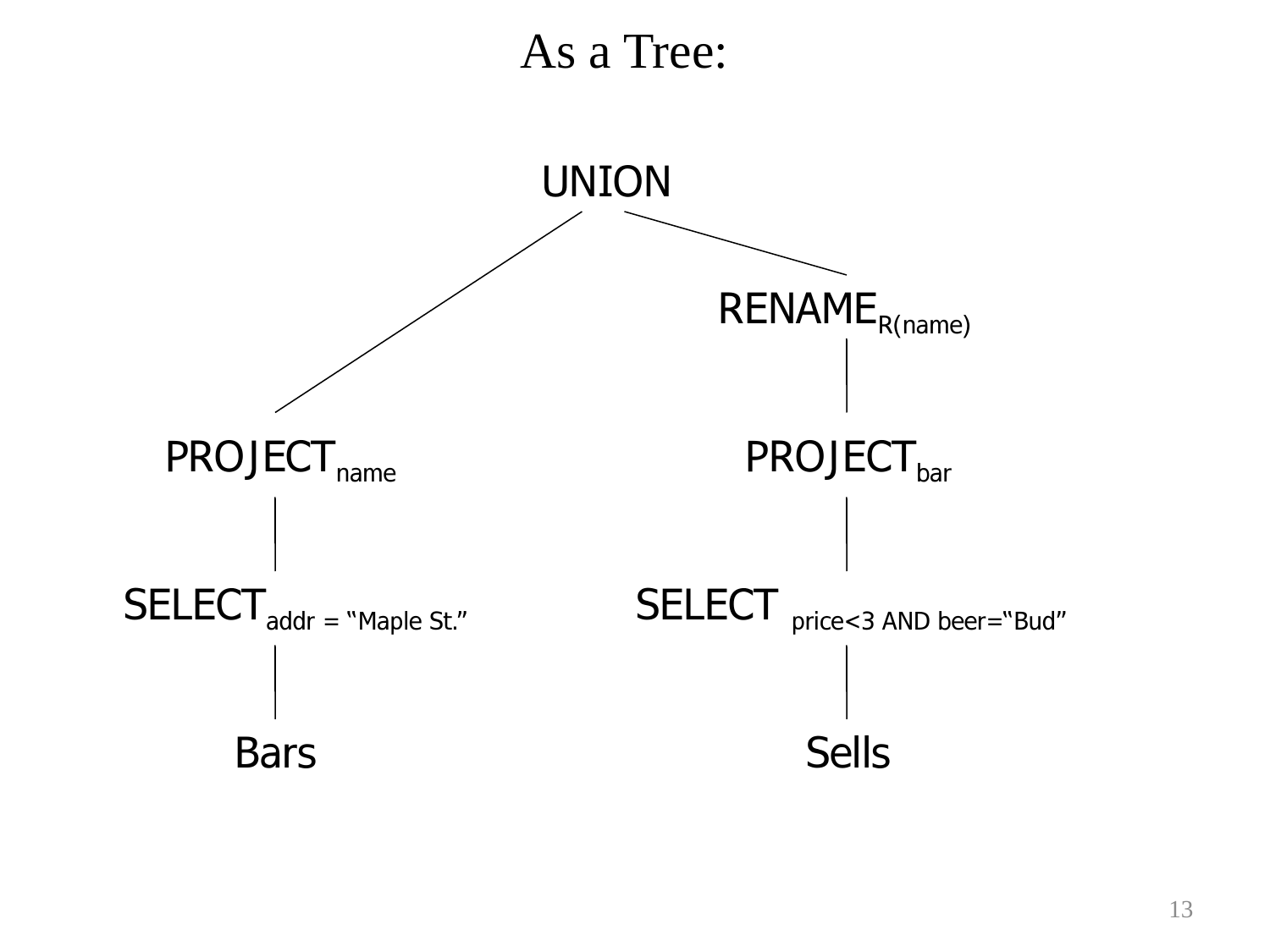

# As a Tree:

UNION

RENAMER(name)

PROJECTname

PROJECTbar

SELECTaddr = “Maple St.”

SELECT price<3 AND beer=“Bud”

Bars
Sells
13